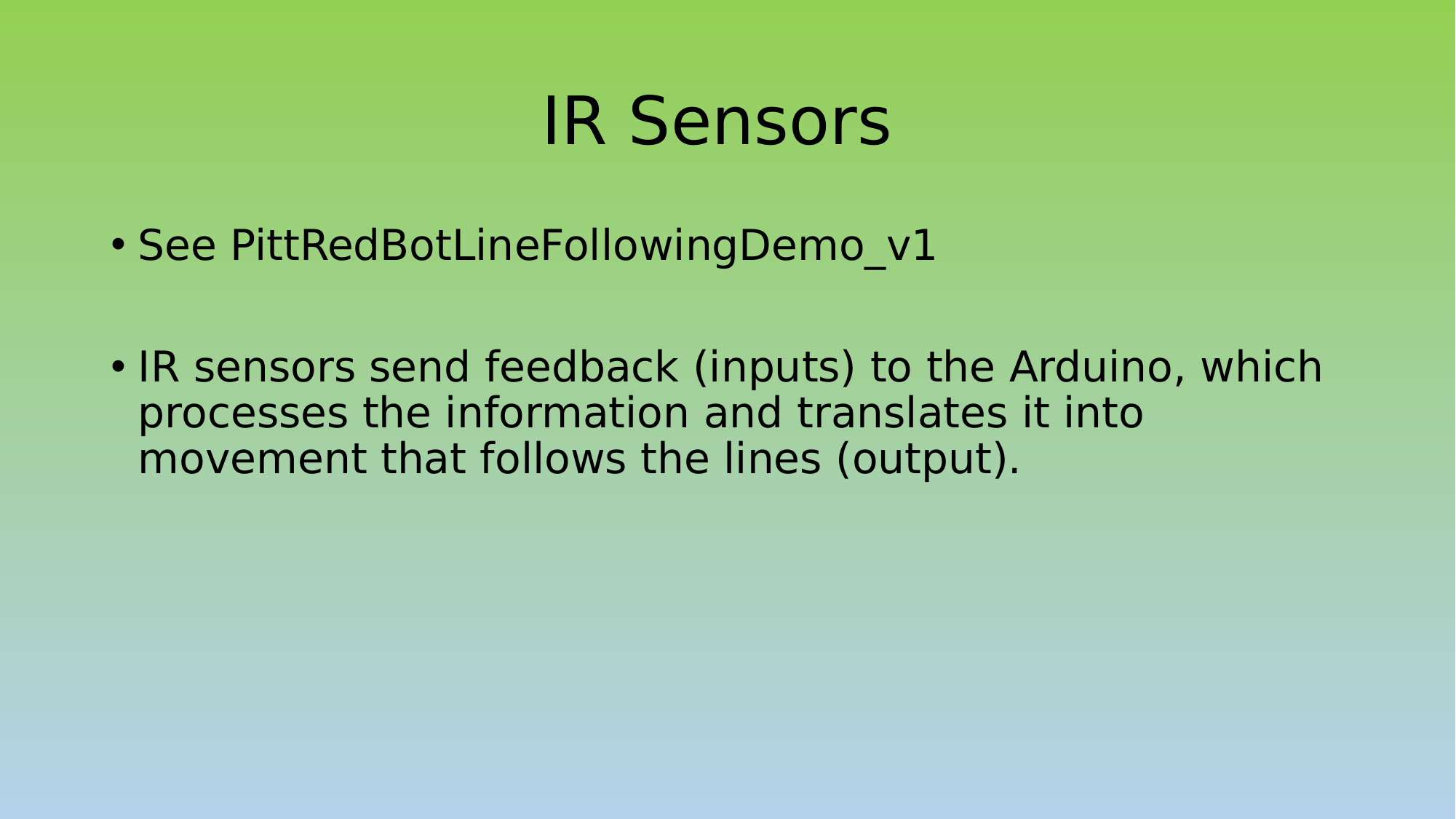

# IR Sensors
See PittRedBotLineFollowingDemo_v1

IR sensors send feedback (inputs) to the Arduino, which processes the information and translates it into movement that follows the lines (output).